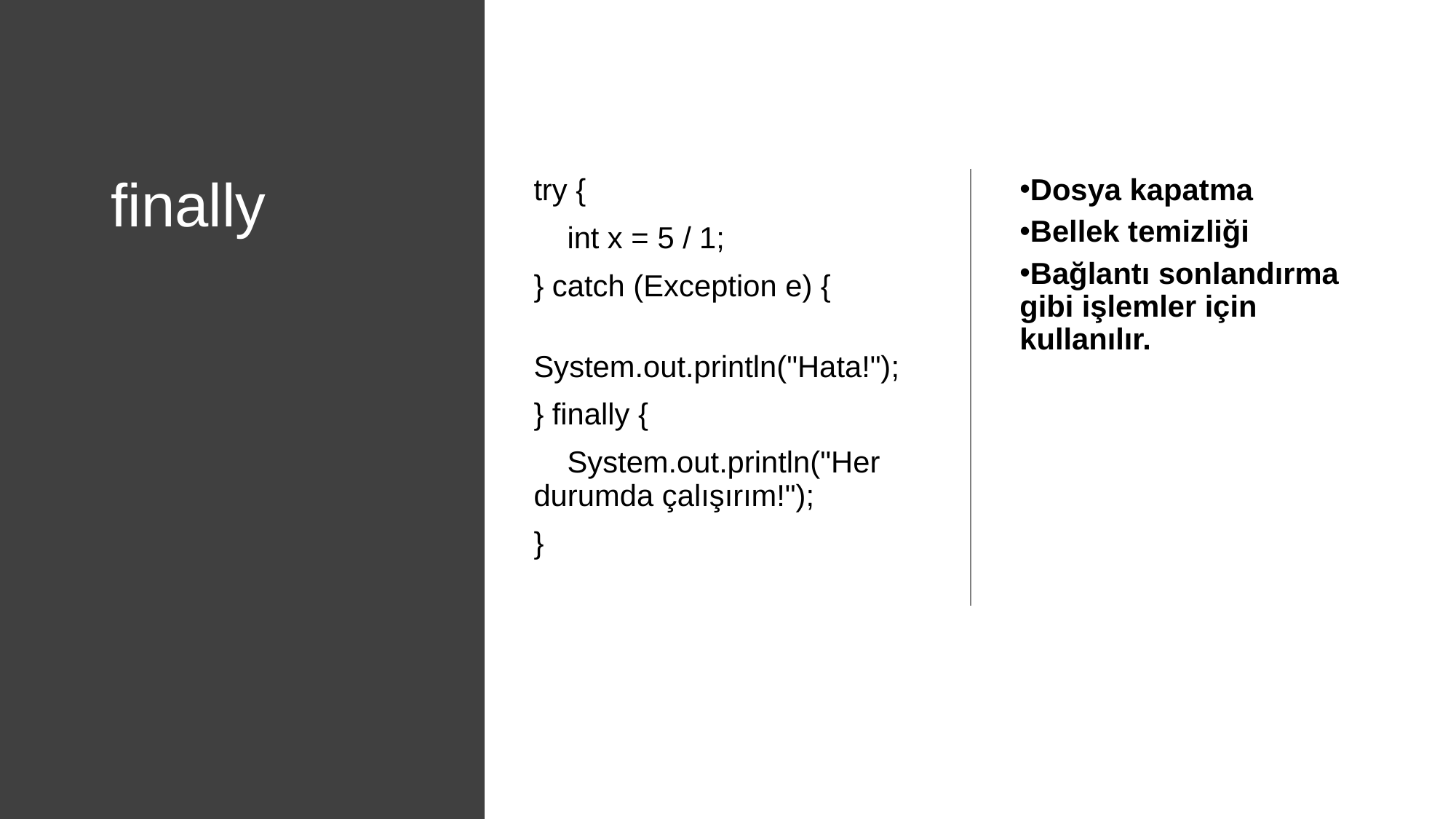

# finally
try {
    int x = 5 / 1;
} catch (Exception e) {
    System.out.println("Hata!");
} finally {
    System.out.println("Her durumda çalışırım!");
}
Dosya kapatma
Bellek temizliği
Bağlantı sonlandırma gibi işlemler için kullanılır.